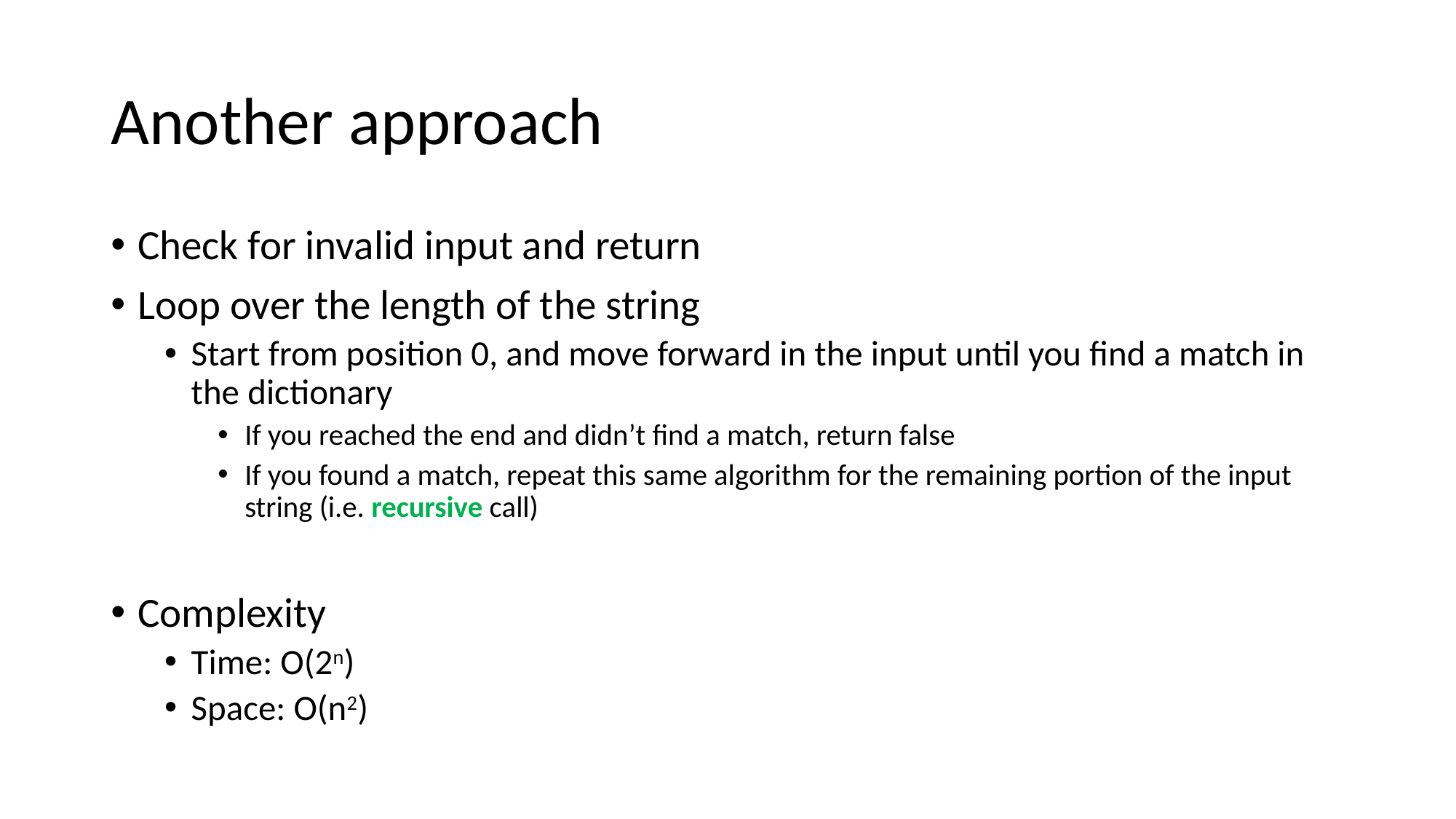

# Another approach
Check for invalid input and return
Loop over the length of the string
Start from position 0, and move forward in the input until you find a match in the dictionary
If you reached the end and didn’t find a match, return false
If you found a match, repeat this same algorithm for the remaining portion of the input string (i.e. recursive call)

Complexity
Time: O(2n)
Space: O(n2)